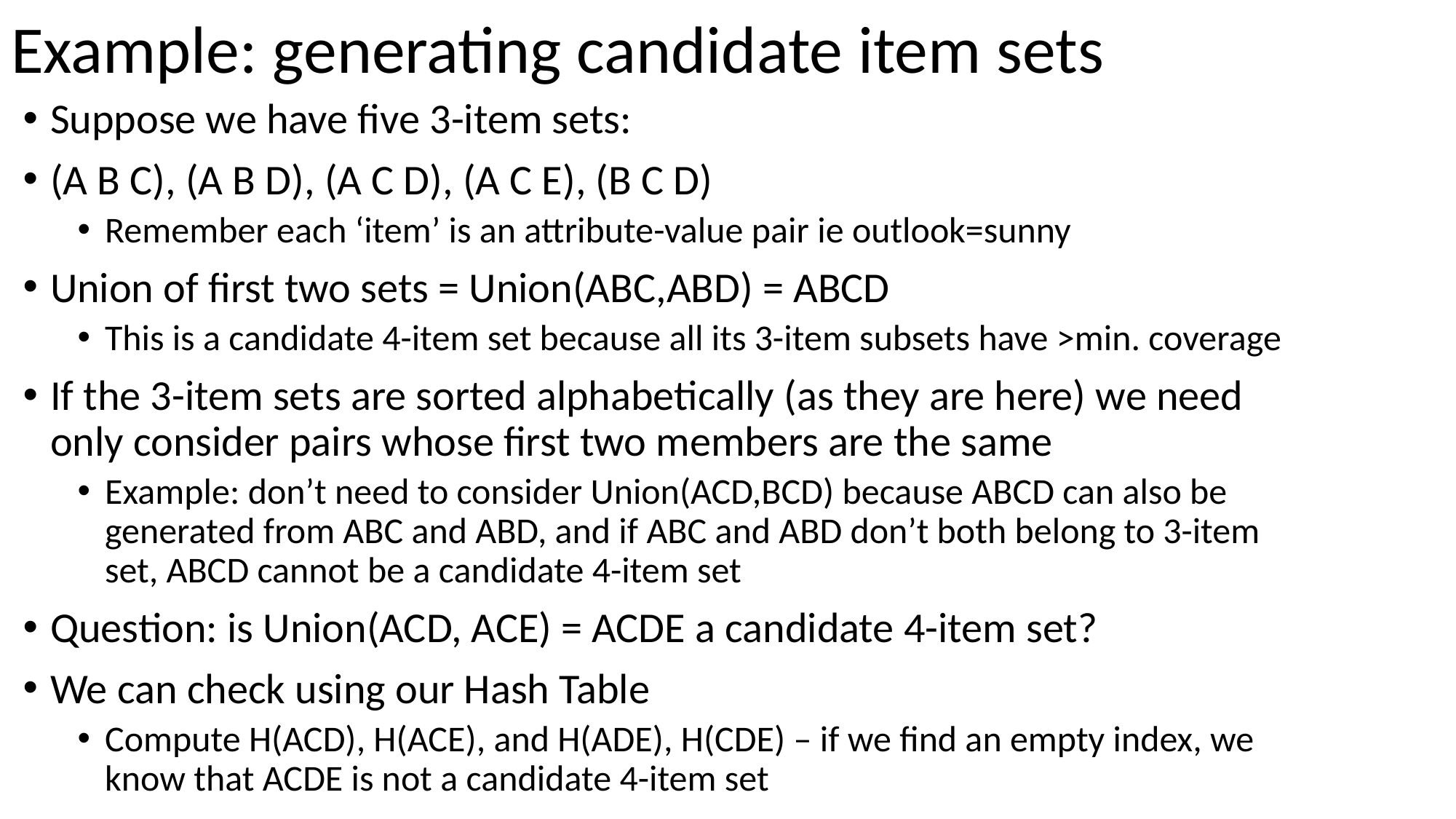

# Example: generating candidate item sets
Suppose we have five 3-item sets:
(A B C), (A B D), (A C D), (A C E), (B C D)
Remember each ‘item’ is an attribute-value pair ie outlook=sunny
Union of first two sets = Union(ABC,ABD) = ABCD
This is a candidate 4-item set because all its 3-item subsets have >min. coverage
If the 3-item sets are sorted alphabetically (as they are here) we need only consider pairs whose first two members are the same
Example: don’t need to consider Union(ACD,BCD) because ABCD can also be generated from ABC and ABD, and if ABC and ABD don’t both belong to 3-item set, ABCD cannot be a candidate 4-item set
Question: is Union(ACD, ACE) = ACDE a candidate 4-item set?
We can check using our Hash Table
Compute H(ACD), H(ACE), and H(ADE), H(CDE) – if we find an empty index, we know that ACDE is not a candidate 4-item set